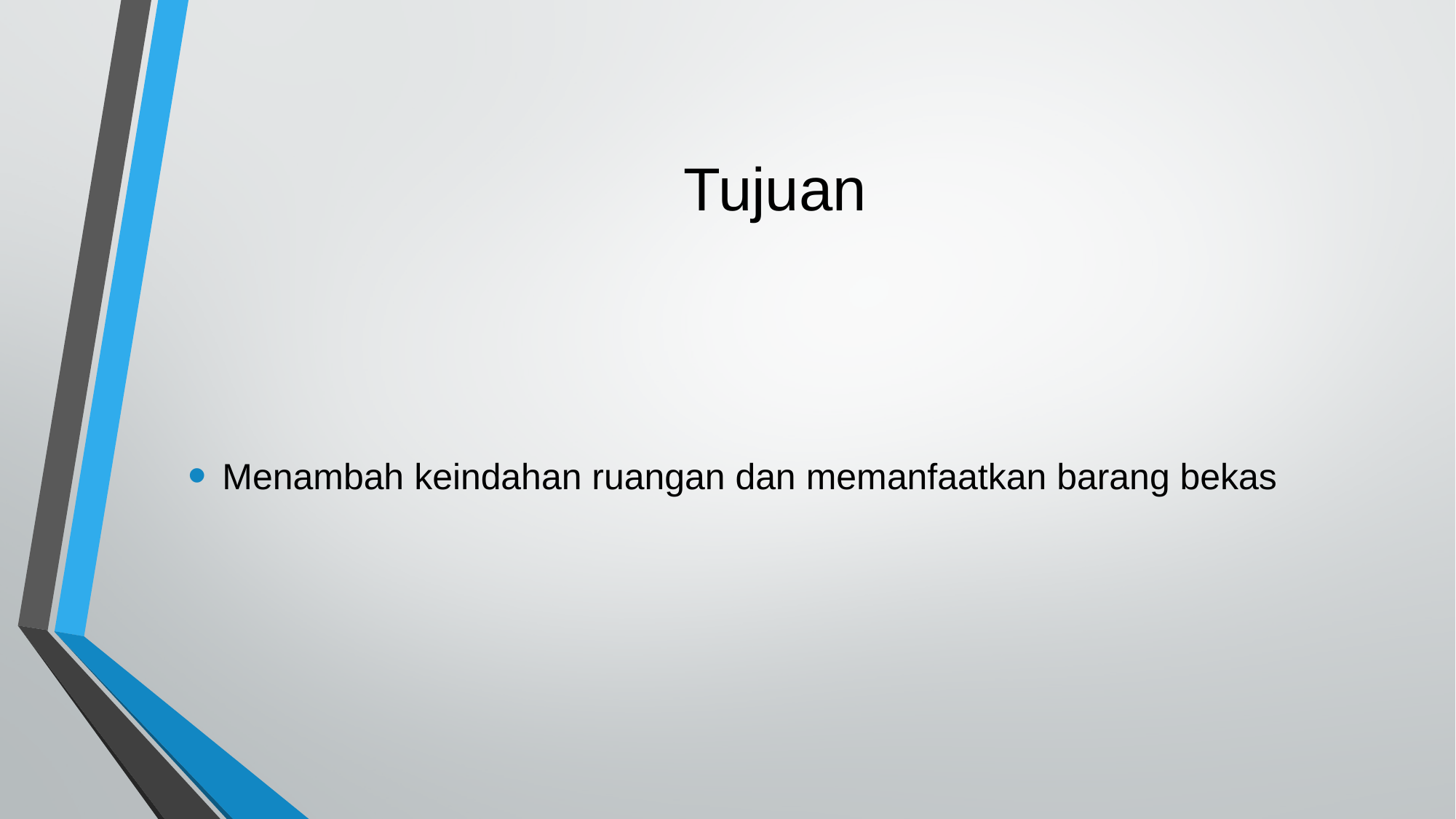

# Tujuan
Menambah keindahan ruangan dan memanfaatkan barang bekas